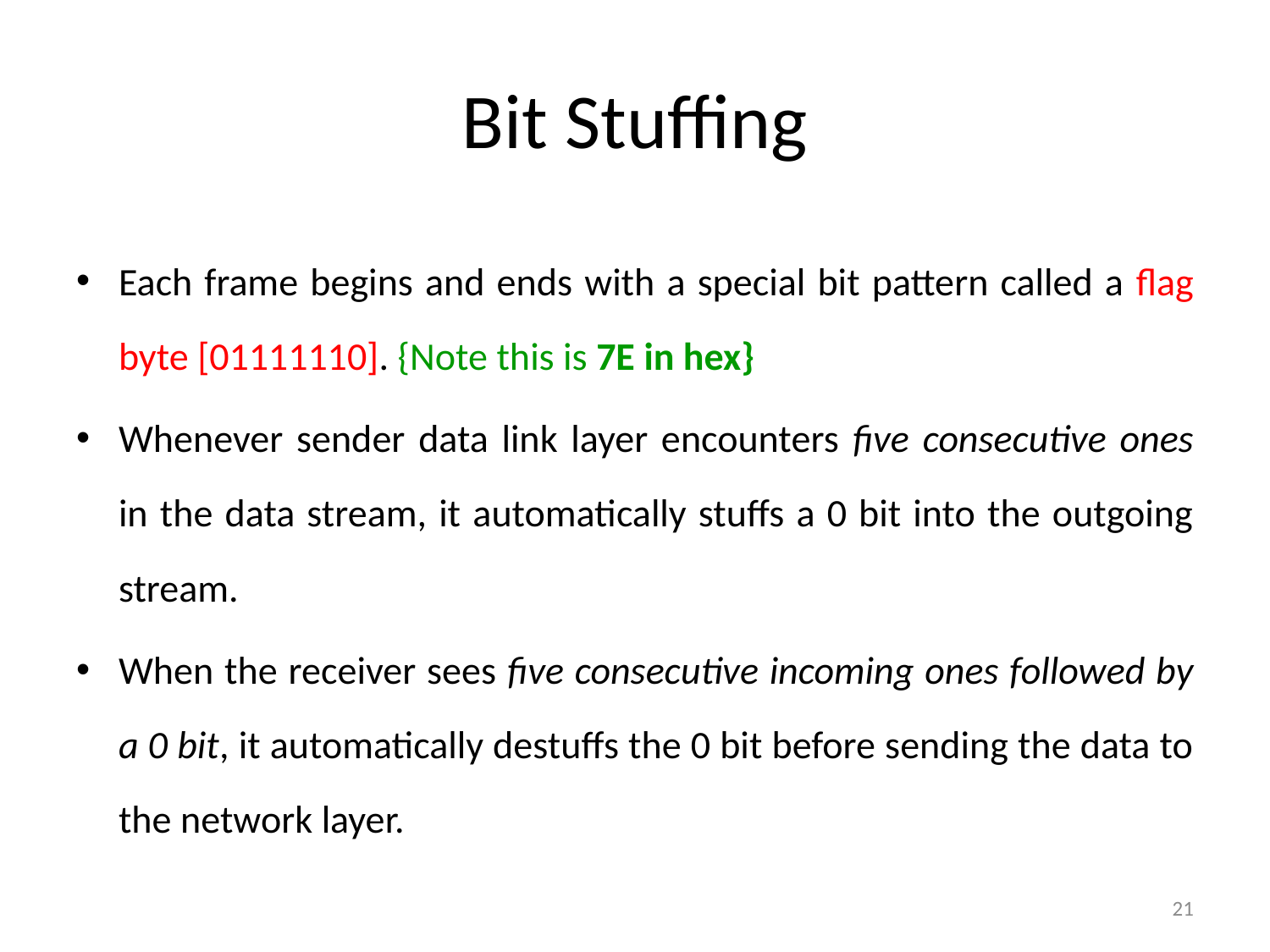

# Bit Stuffing
Each frame begins and ends with a special bit pattern called a flag byte [01111110]. {Note this is 7E in hex}
Whenever sender data link layer encounters five consecutive ones in the data stream, it automatically stuffs a 0 bit into the outgoing stream.
When the receiver sees five consecutive incoming ones followed by a 0 bit, it automatically destuffs the 0 bit before sending the data to the network layer.

21